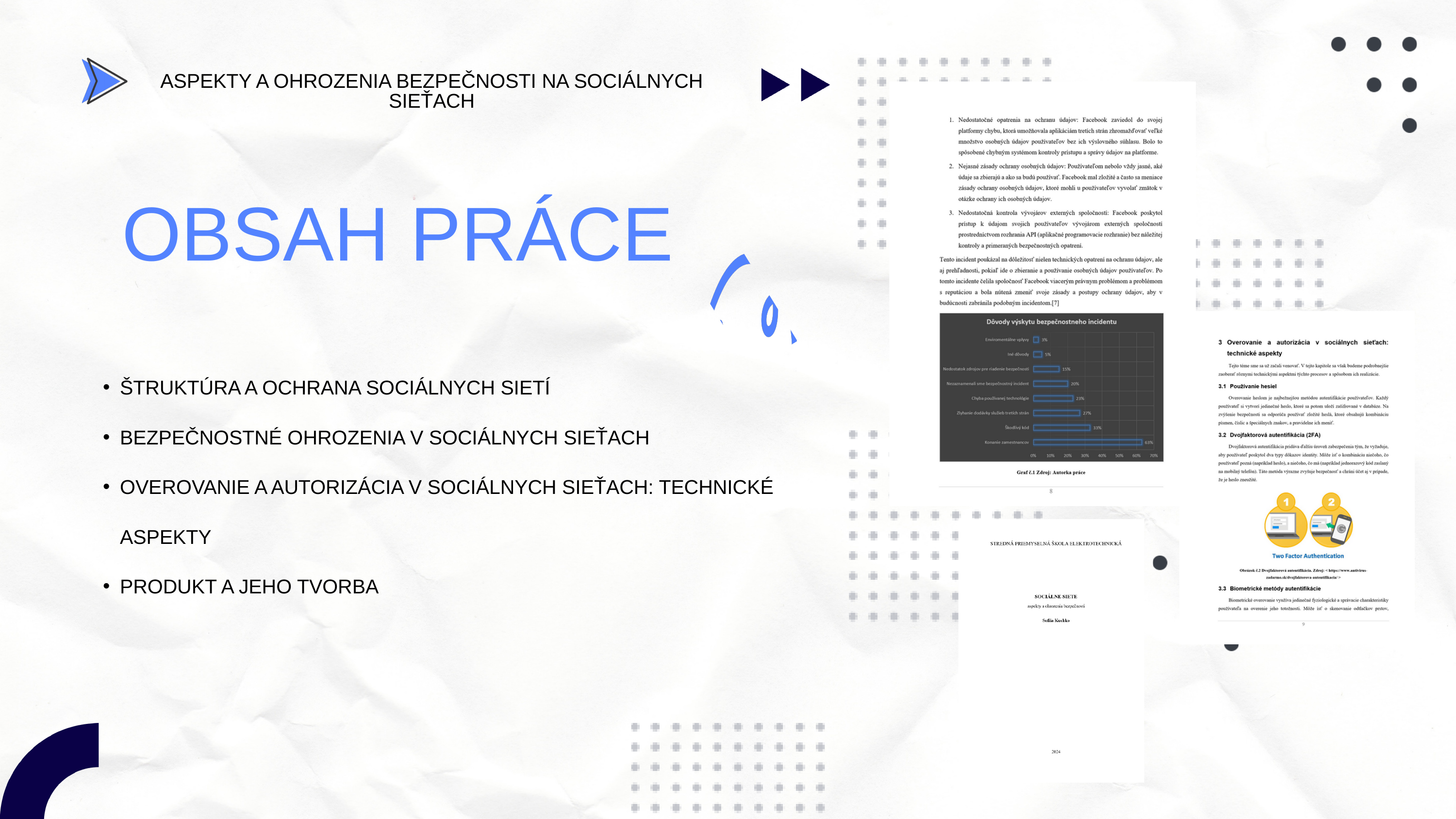

ASPEKTY A OHROZENIA BEZPEČNOSTI NA SOCIÁLNYCH SIEŤACH

OBSAH PRÁCE

ŠTRUKTÚRA A OCHRANA SOCIÁLNYCH SIETÍ
BEZPEČNOSTNÉ OHROZENIA V SOCIÁLNYCH SIEŤACH
OVEROVANIE A AUTORIZÁCIA V SOCIÁLNYCH SIEŤACH: TECHNICKÉ ASPEKTY
PRODUKT A JEHO TVORBA